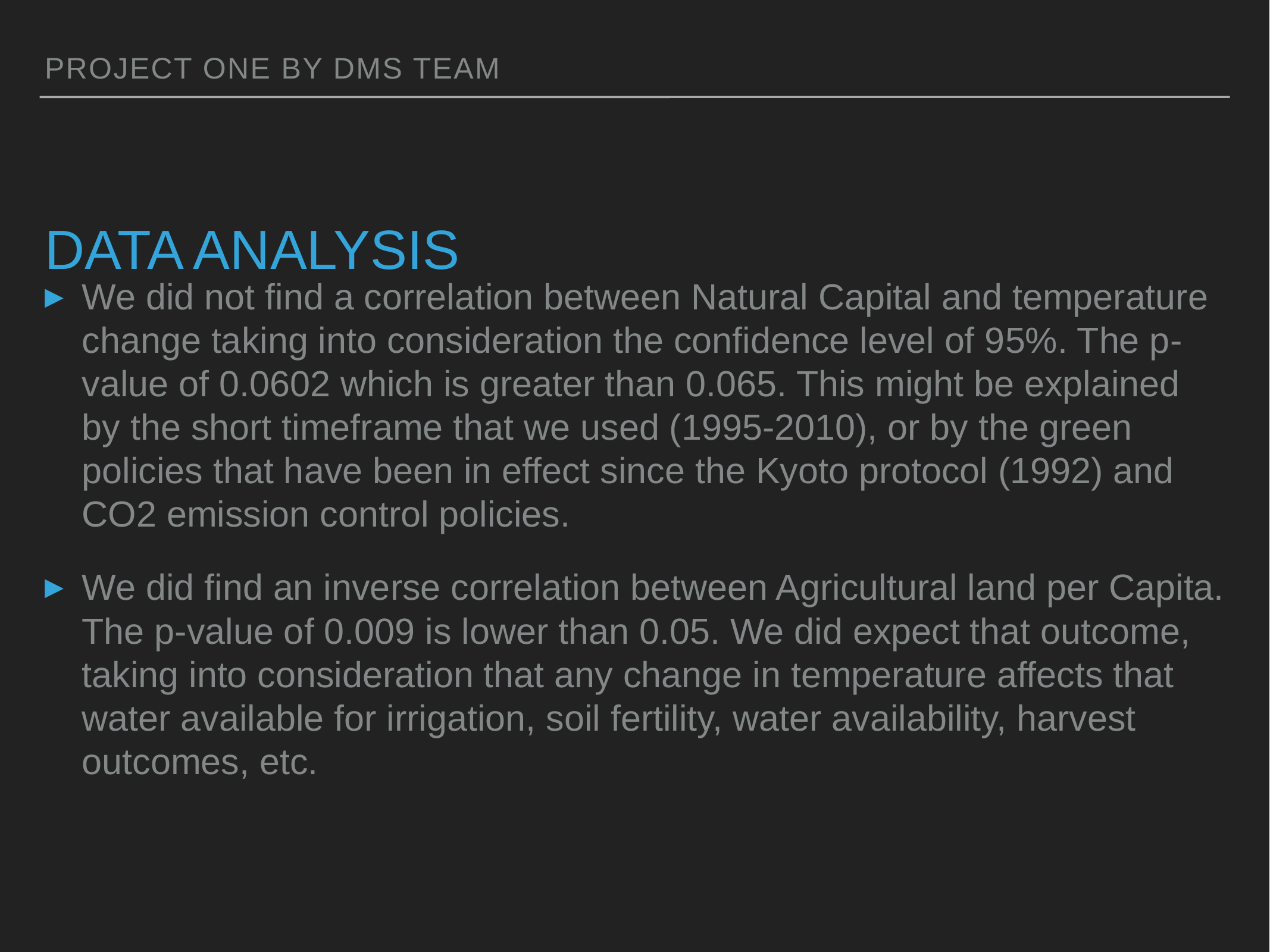

Project One by DMS Team
# DATA ANALYSIS
We did not find a correlation between Natural Capital and temperature change taking into consideration the confidence level of 95%. The p-value of 0.0602 which is greater than 0.065. This might be explained by the short timeframe that we used (1995-2010), or by the green policies that have been in effect since the Kyoto protocol (1992) and CO2 emission control policies.
We did find an inverse correlation between Agricultural land per Capita. The p-value of 0.009 is lower than 0.05. We did expect that outcome, taking into consideration that any change in temperature affects that water available for irrigation, soil fertility, water availability, harvest outcomes, etc.